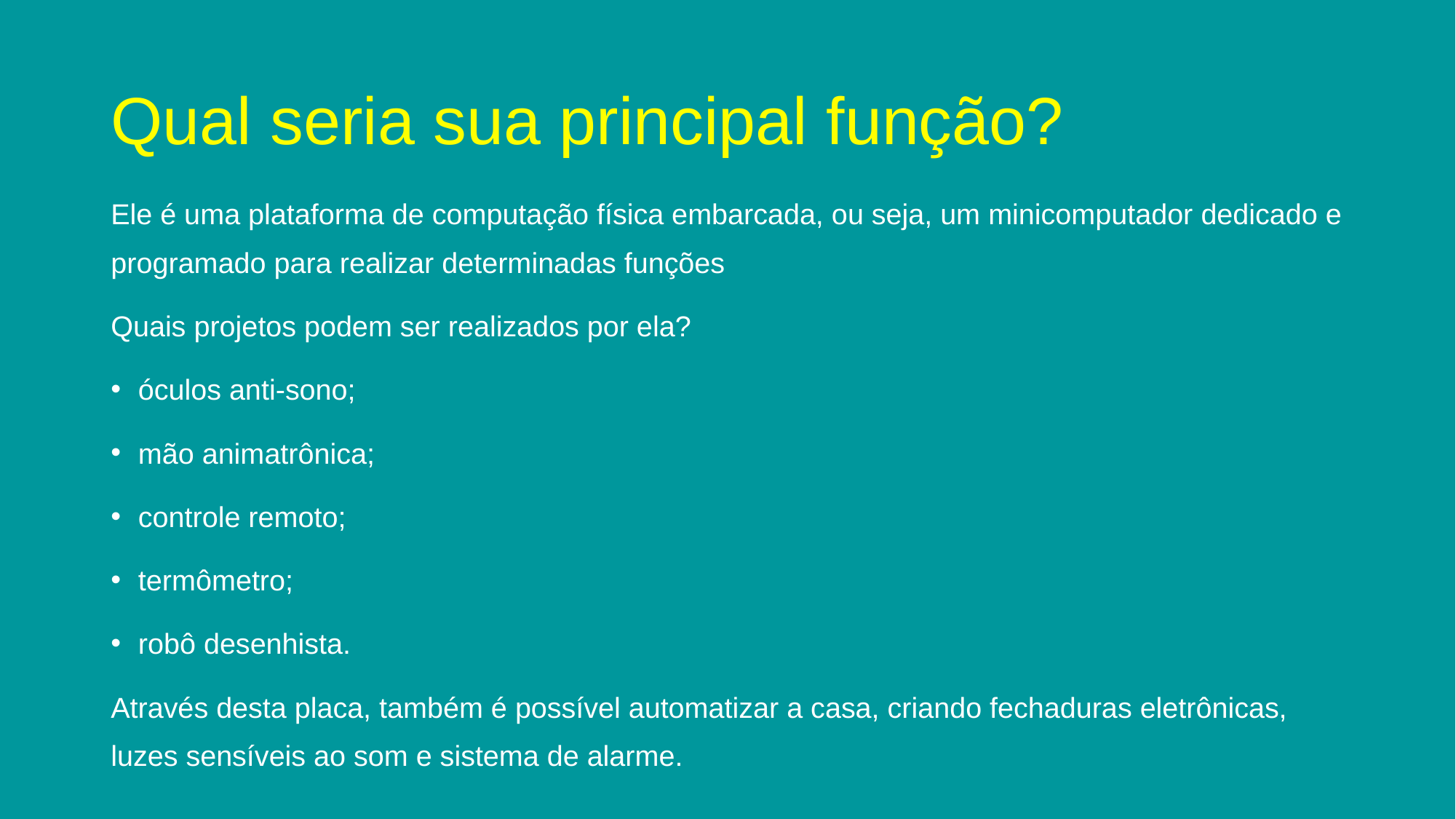

# Qual seria sua principal função?
Ele é uma plataforma de computação física embarcada, ou seja, um minicomputador dedicado e programado para realizar determinadas funções
Quais projetos podem ser realizados por ela?
óculos anti-sono;
mão animatrônica;
controle remoto;
termômetro;
robô desenhista.
Através desta placa, também é possível automatizar a casa, criando fechaduras eletrônicas, luzes sensíveis ao som e sistema de alarme.